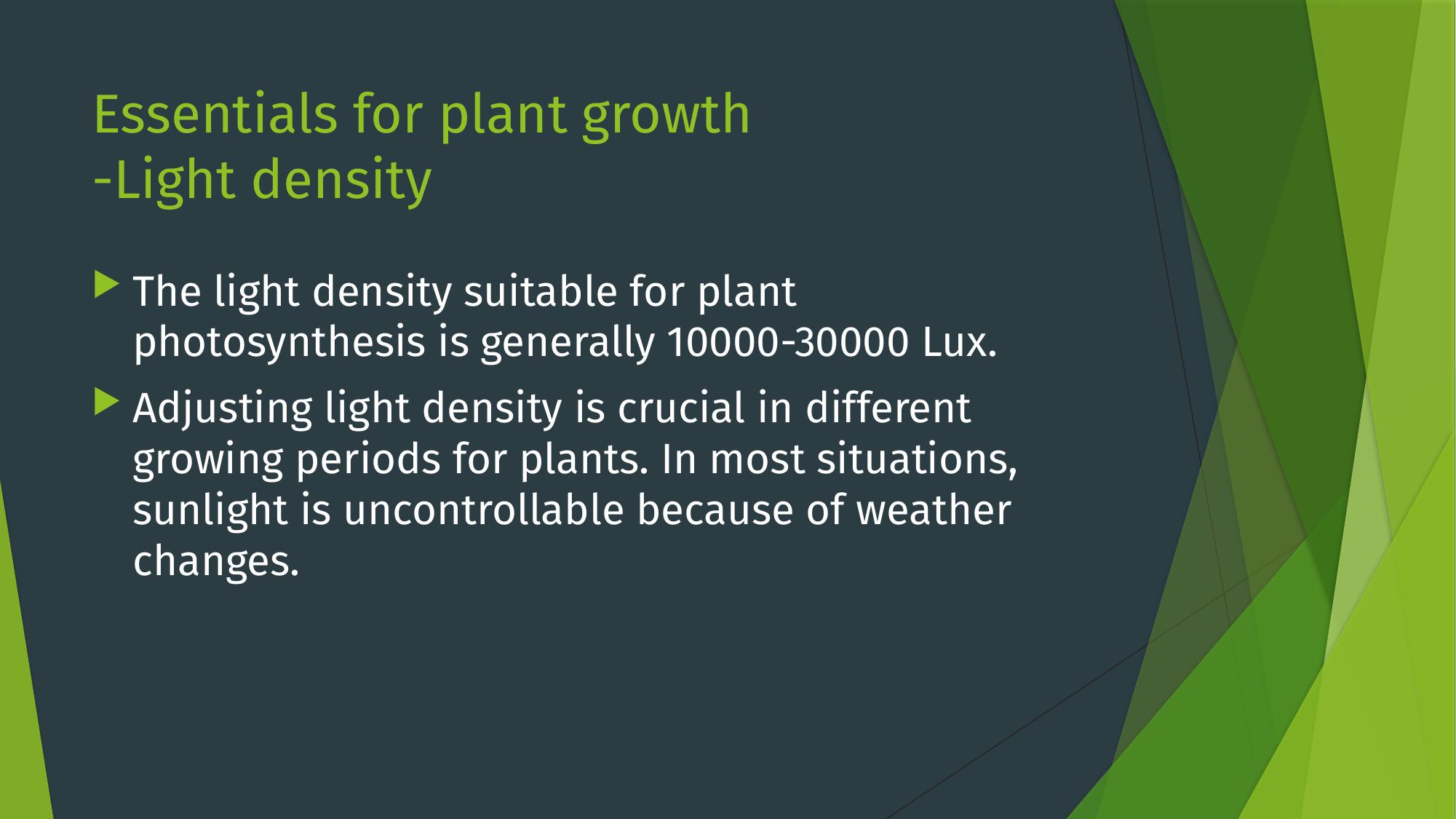

# Essentials for plant growth -Light density
The light density suitable for plant photosynthesis is generally 10000-30000 Lux.
Adjusting light density is crucial in different growing periods for plants. In most situations, sunlight is uncontrollable because of weather changes.